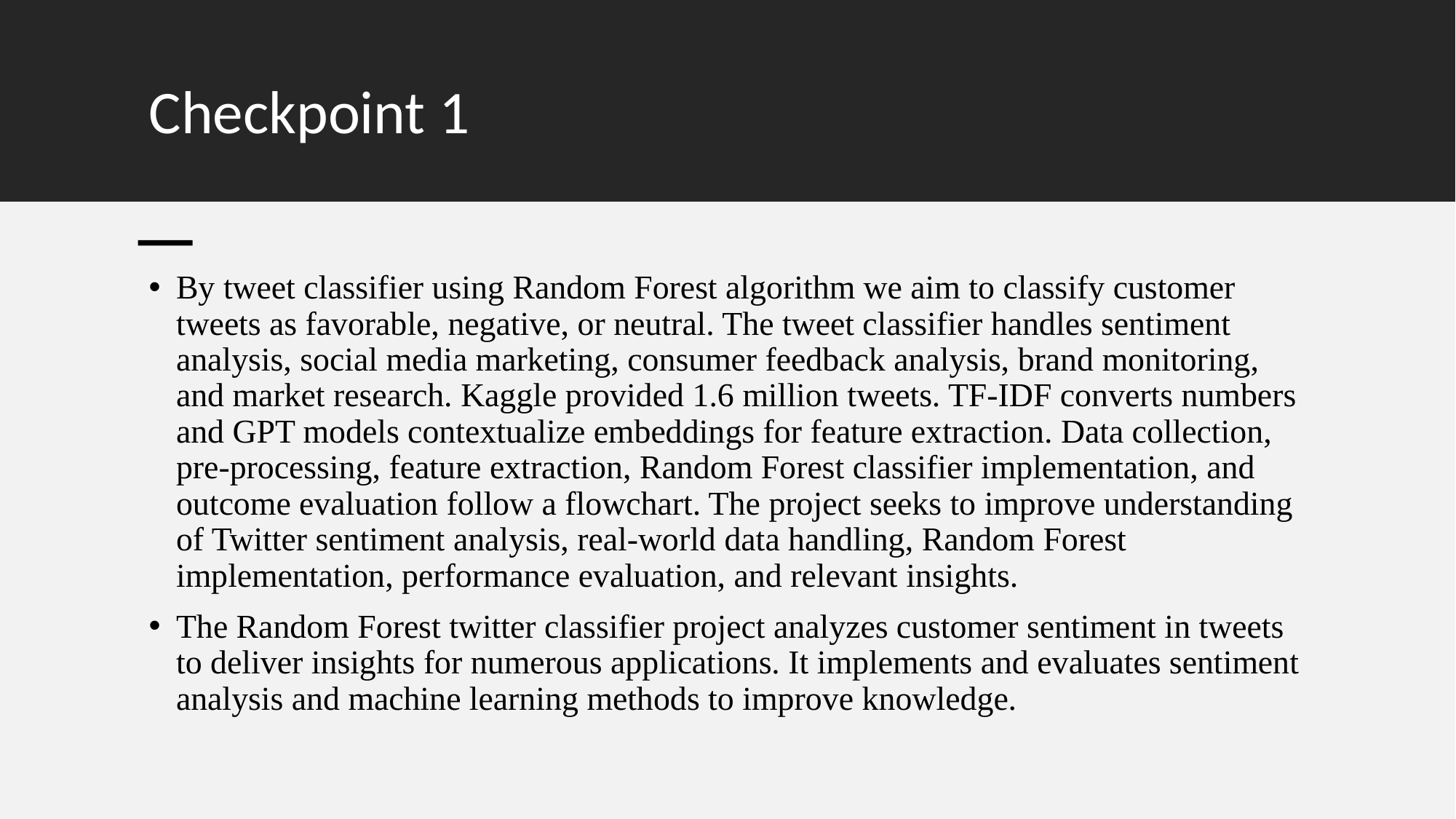

# Checkpoint 1

By tweet classifier using Random Forest algorithm we aim to classify customer tweets as favorable, negative, or neutral. The tweet classifier handles sentiment analysis, social media marketing, consumer feedback analysis, brand monitoring, and market research. Kaggle provided 1.6 million tweets. TF-IDF converts numbers and GPT models contextualize embeddings for feature extraction. Data collection, pre-processing, feature extraction, Random Forest classifier implementation, and outcome evaluation follow a flowchart. The project seeks to improve understanding of Twitter sentiment analysis, real-world data handling, Random Forest implementation, performance evaluation, and relevant insights.
The Random Forest twitter classifier project analyzes customer sentiment in tweets to deliver insights for numerous applications. It implements and evaluates sentiment analysis and machine learning methods to improve knowledge.